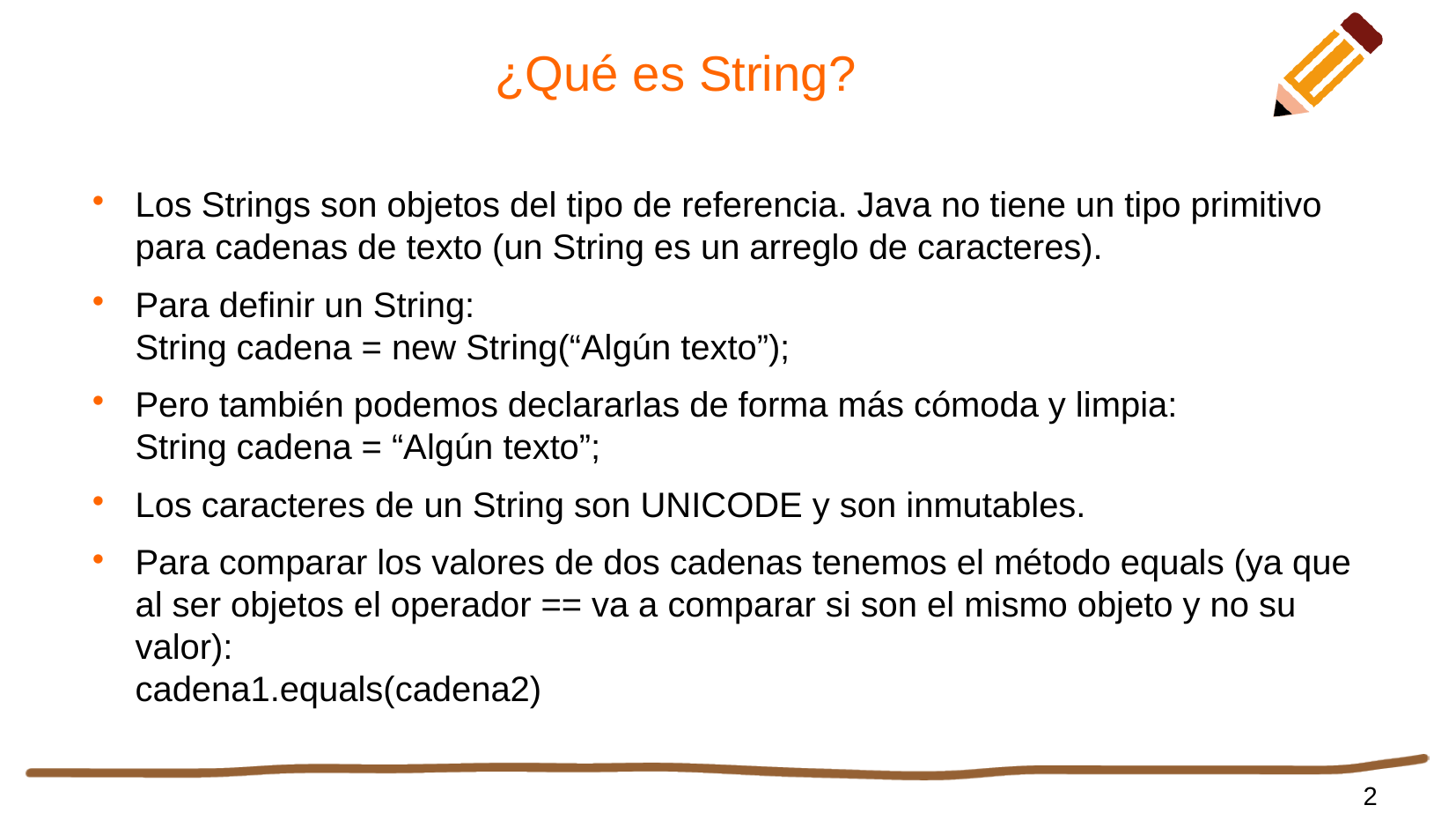

# ¿Qué es String?
Los Strings son objetos del tipo de referencia. Java no tiene un tipo primitivo para cadenas de texto (un String es un arreglo de caracteres).
Para definir un String:
String cadena = new String(“Algún texto”);
Pero también podemos declararlas de forma más cómoda y limpia:
String cadena = “Algún texto”;
Los caracteres de un String son UNICODE y son inmutables.
Para comparar los valores de dos cadenas tenemos el método equals (ya que al ser objetos el operador == va a comparar si son el mismo objeto y no su valor):
cadena1.equals(cadena2)
2